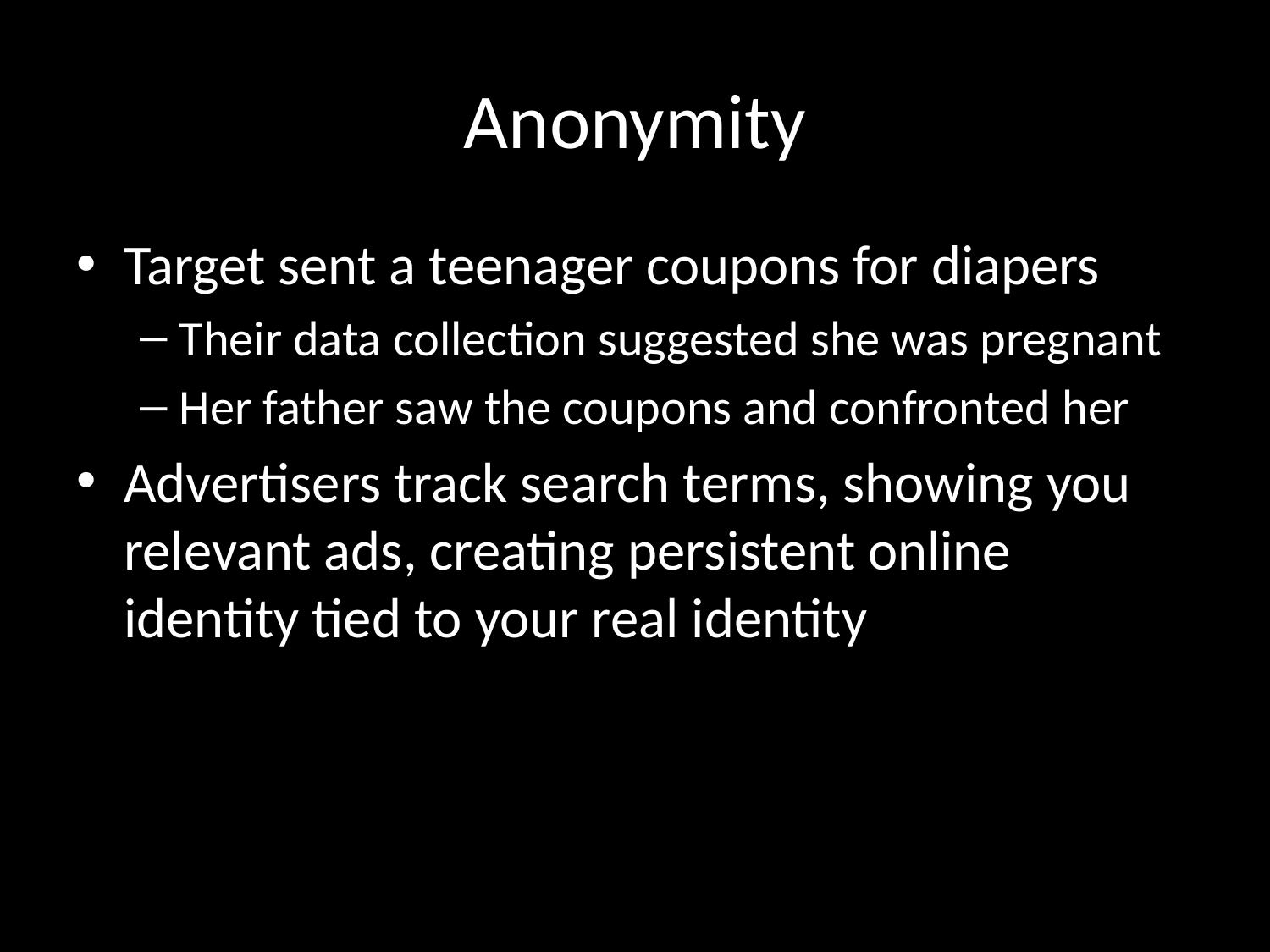

# Anonymity
Target sent a teenager coupons for diapers
Their data collection suggested she was pregnant
Her father saw the coupons and confronted her
Advertisers track search terms, showing you relevant ads, creating persistent online identity tied to your real identity